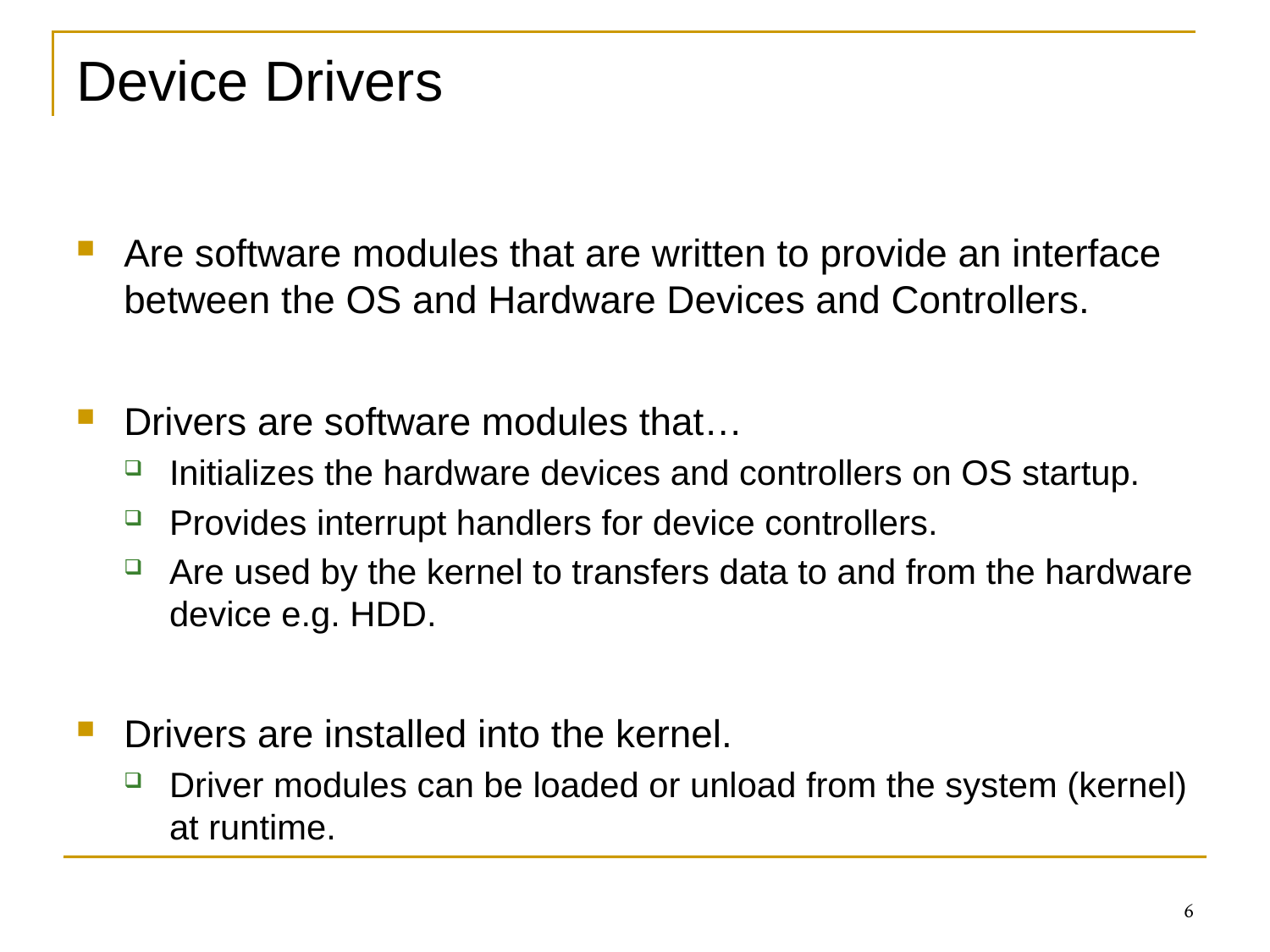

# Device Drivers
Are software modules that are written to provide an interface between the OS and Hardware Devices and Controllers.

Drivers are software modules that…
Initializes the hardware devices and controllers on OS startup.
Provides interrupt handlers for device controllers.
Are used by the kernel to transfers data to and from the hardware device e.g. HDD.

Drivers are installed into the kernel.
Driver modules can be loaded or unload from the system (kernel) at runtime.
6